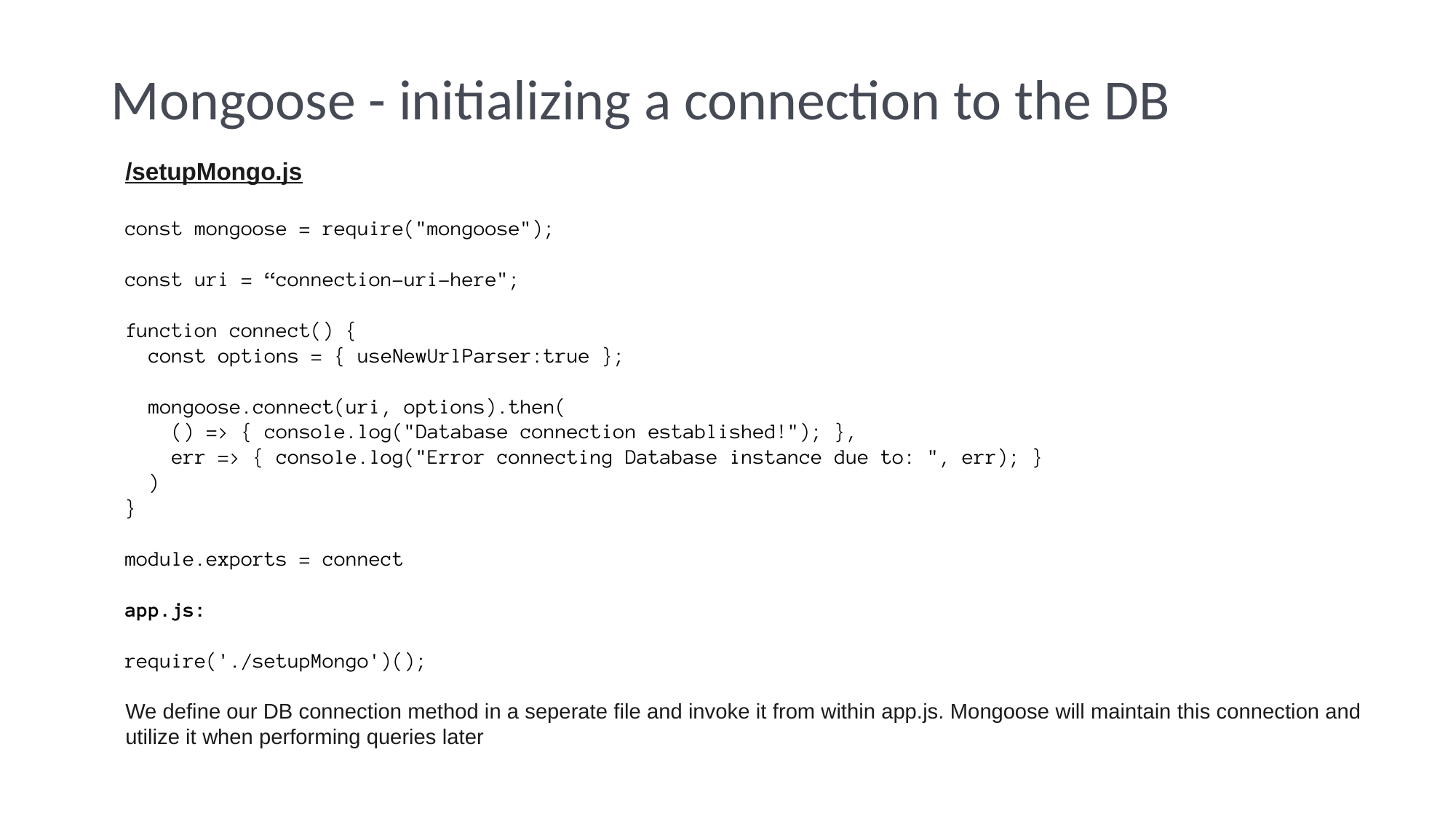

# Mongoose - initializing a connection to the DB
/setupMongo.js

const mongoose = require("mongoose");
const uri = “connection-uri-here";
function connect() {
  const options = { useNewUrlParser:true };
  mongoose.connect(uri, options).then(
    () => { console.log("Database connection established!"); },
    err => { console.log("Error connecting Database instance due to: ", err); }
  )
}
module.exports = connect

app.js:

require('./setupMongo')();

We define our DB connection method in a seperate file and invoke it from within app.js. Mongoose will maintain this connection and utilize it when performing queries later